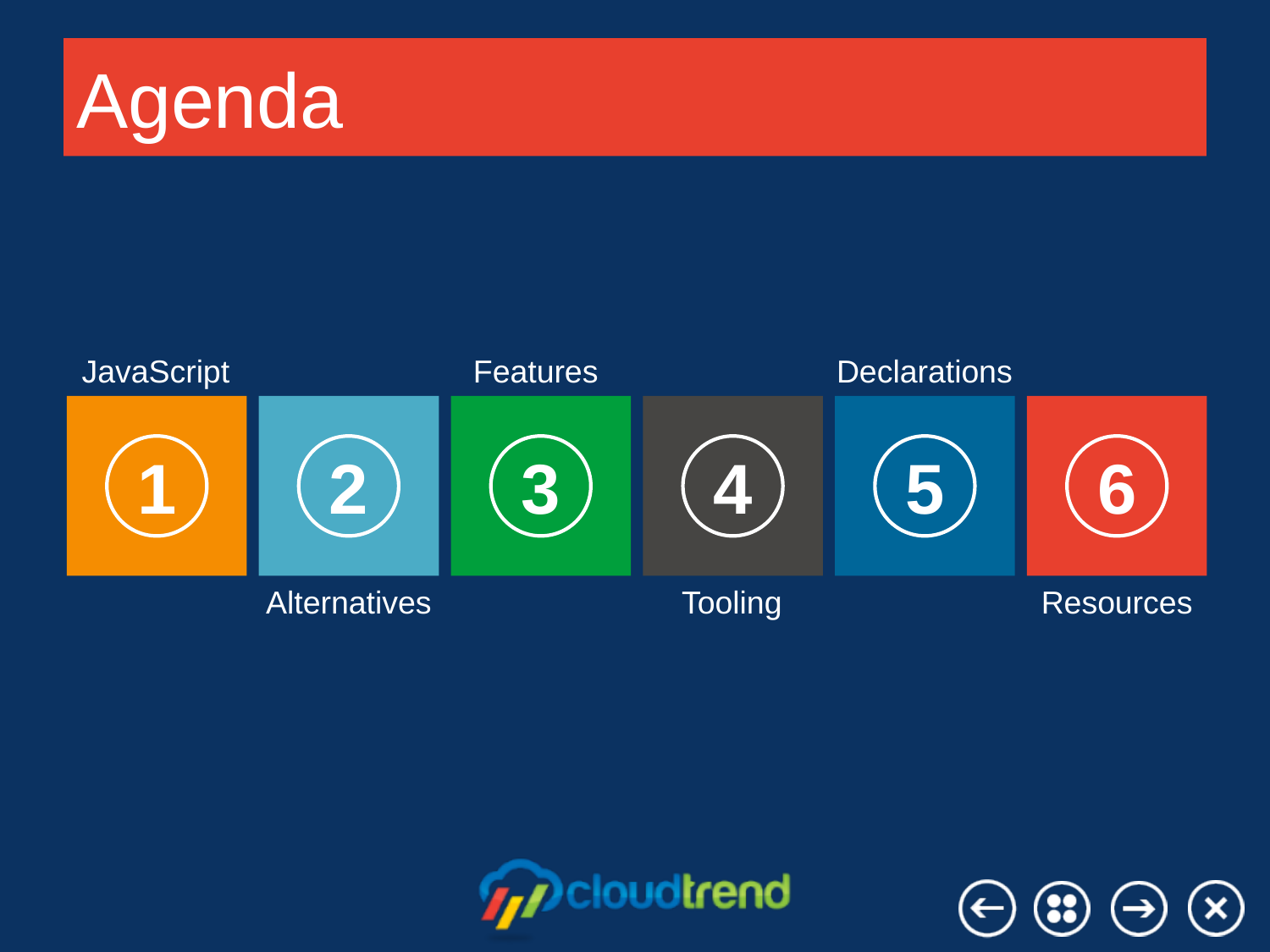

# Agenda
JavaScript
Features
Declarations

1
2
3
4
5
6
Alternatives
Tooling
Resources